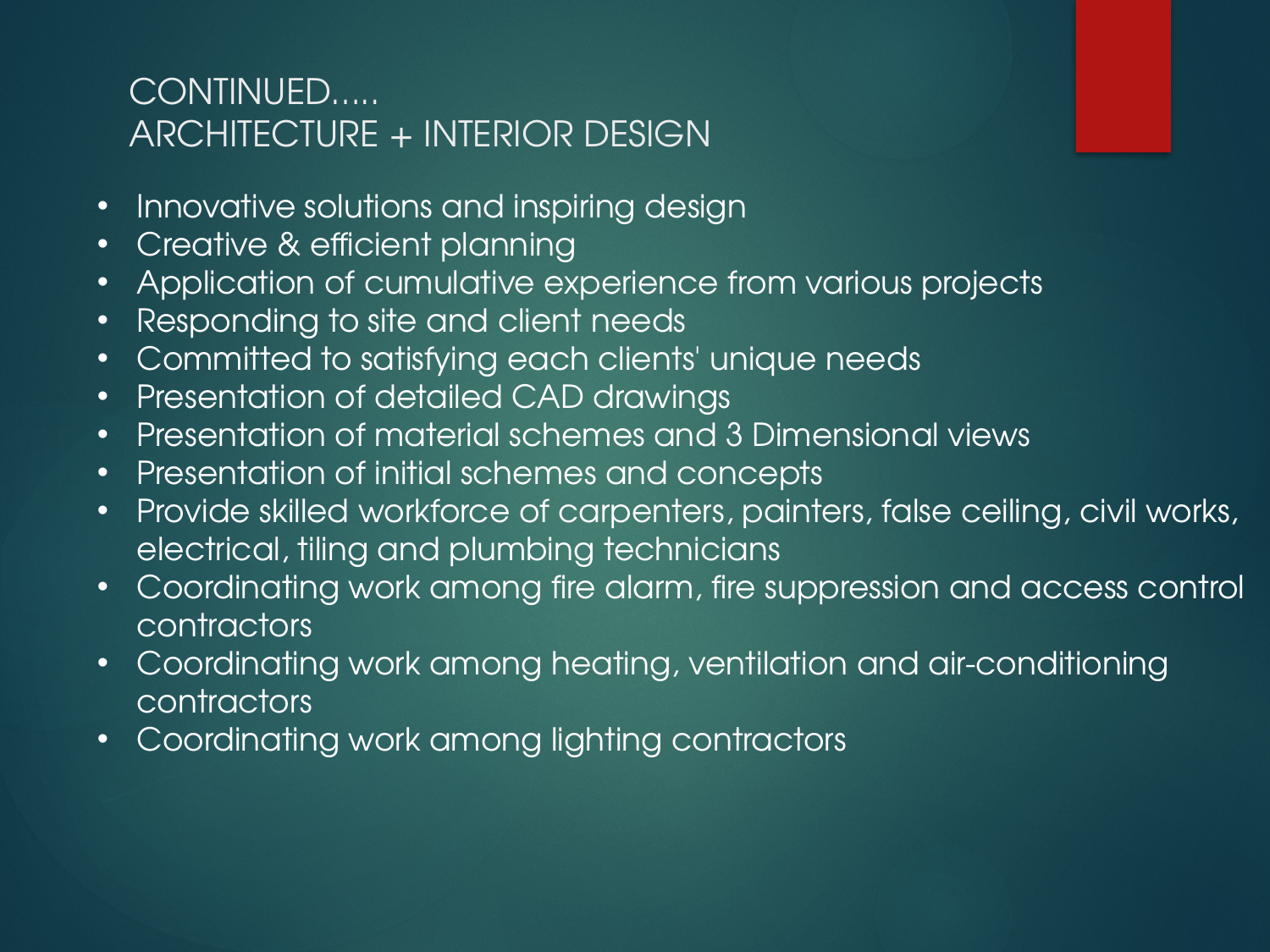

# Continued….. ARCHITECTURE + INTERIOR DESIGN
Innovative solutions and inspiring design
Creative & efficient planning
Application of cumulative experience from various projects
Responding to site and client needs
Committed to satisfying each clients' unique needs
Presentation of detailed CAD drawings
Presentation of material schemes and 3 Dimensional views
Presentation of initial schemes and concepts
Provide skilled workforce of carpenters, painters, false ceiling, civil works, electrical, tiling and plumbing technicians
Coordinating work among fire alarm, fire suppression and access control contractors
Coordinating work among heating, ventilation and air-conditioning contractors
Coordinating work among lighting contractors